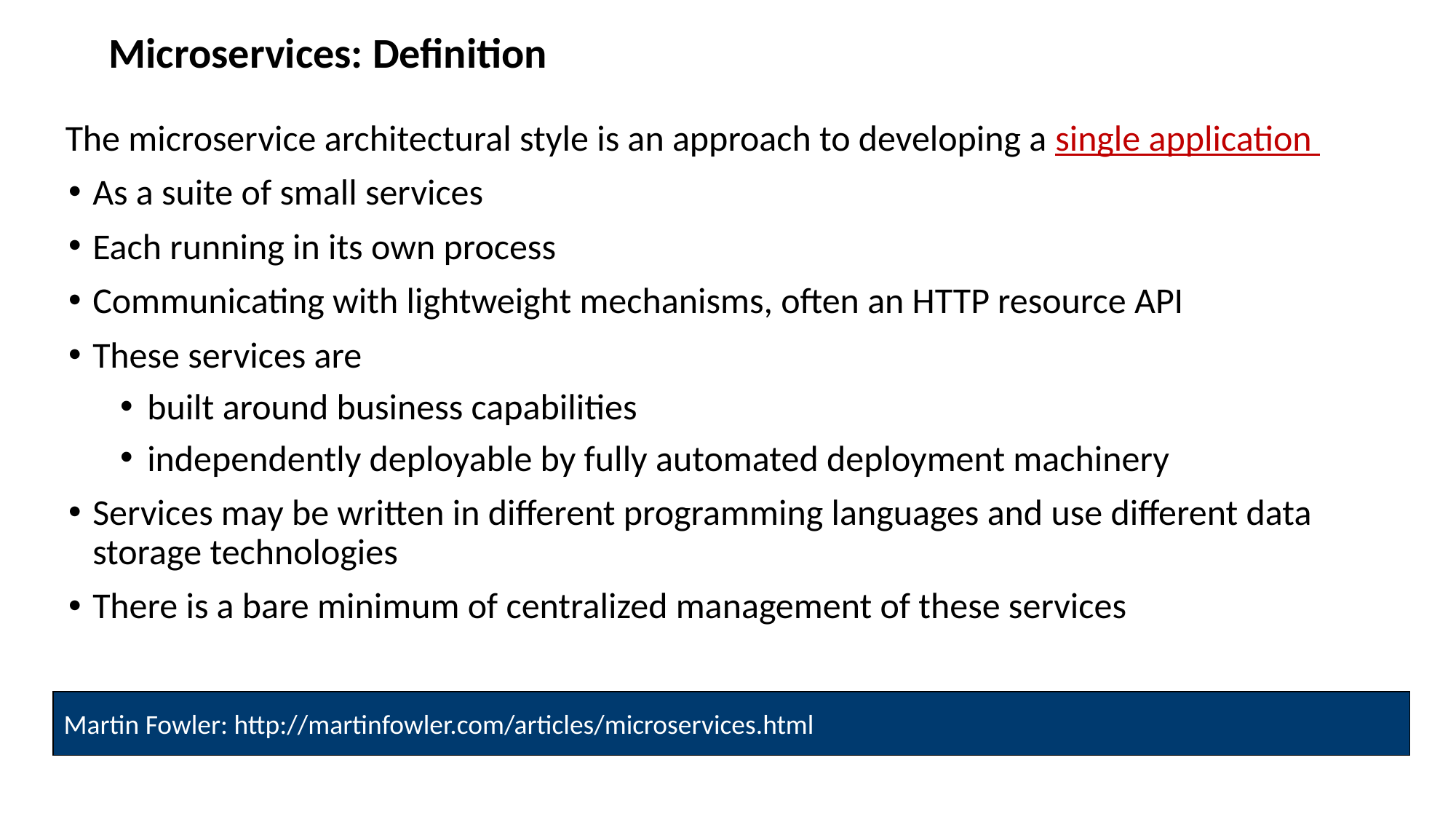

Microservices: Definition
The microservice architectural style is an approach to developing a single application
As a suite of small services
Each running in its own process
Communicating with lightweight mechanisms, often an HTTP resource API
These services are
built around business capabilities
independently deployable by fully automated deployment machinery
Services may be written in different programming languages and use different data storage technologies
There is a bare minimum of centralized management of these services
Martin Fowler: http://martinfowler.com/articles/microservices.html